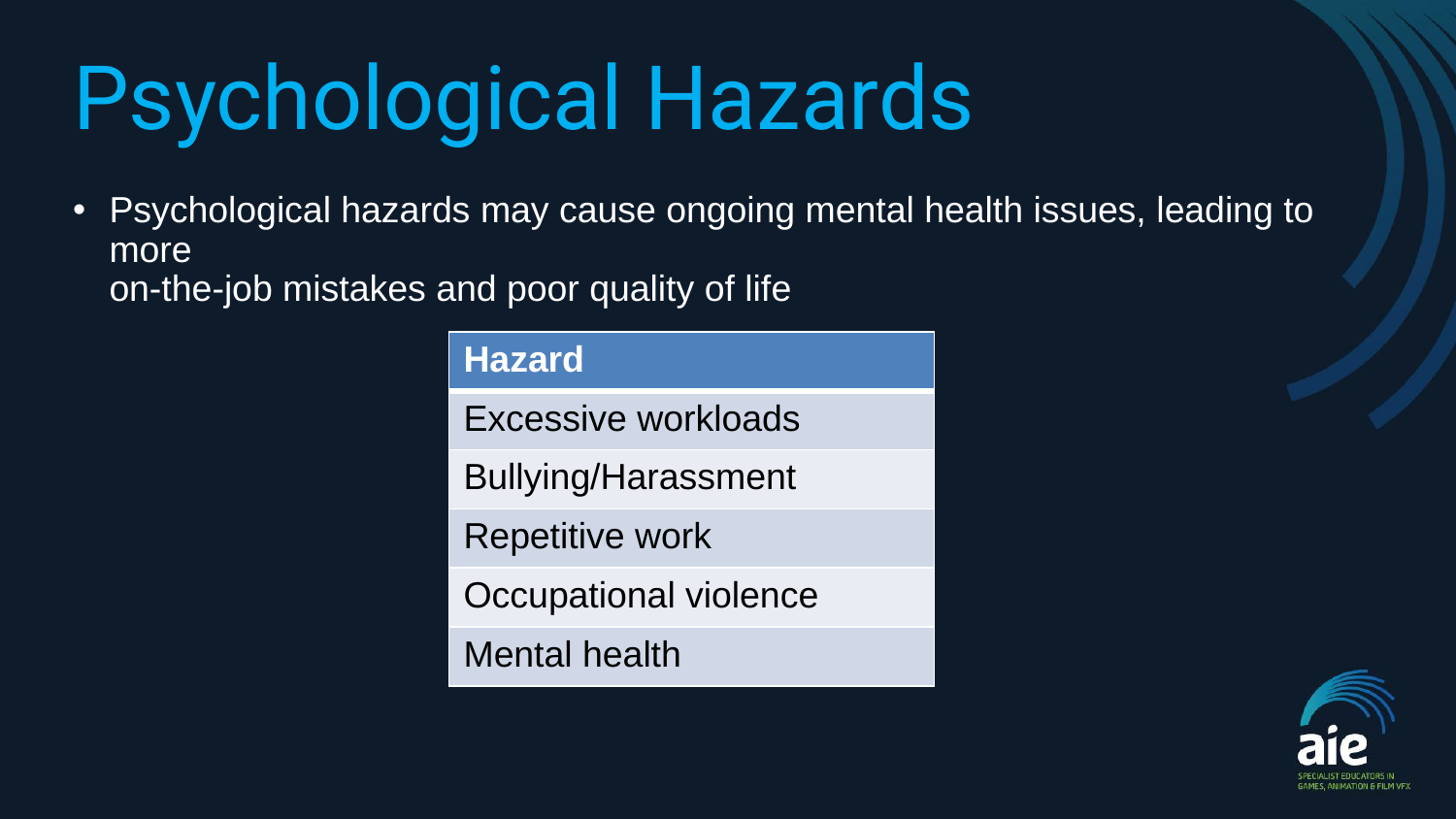

Psychological Hazards
# Psychological hazards may cause ongoing mental health issues, leading to more on-the-job mistakes and poor quality of life
| Hazard |
| --- |
| Excessive workloads |
| Bullying/Harassment |
| Repetitive work |
| Occupational violence |
| Mental health |